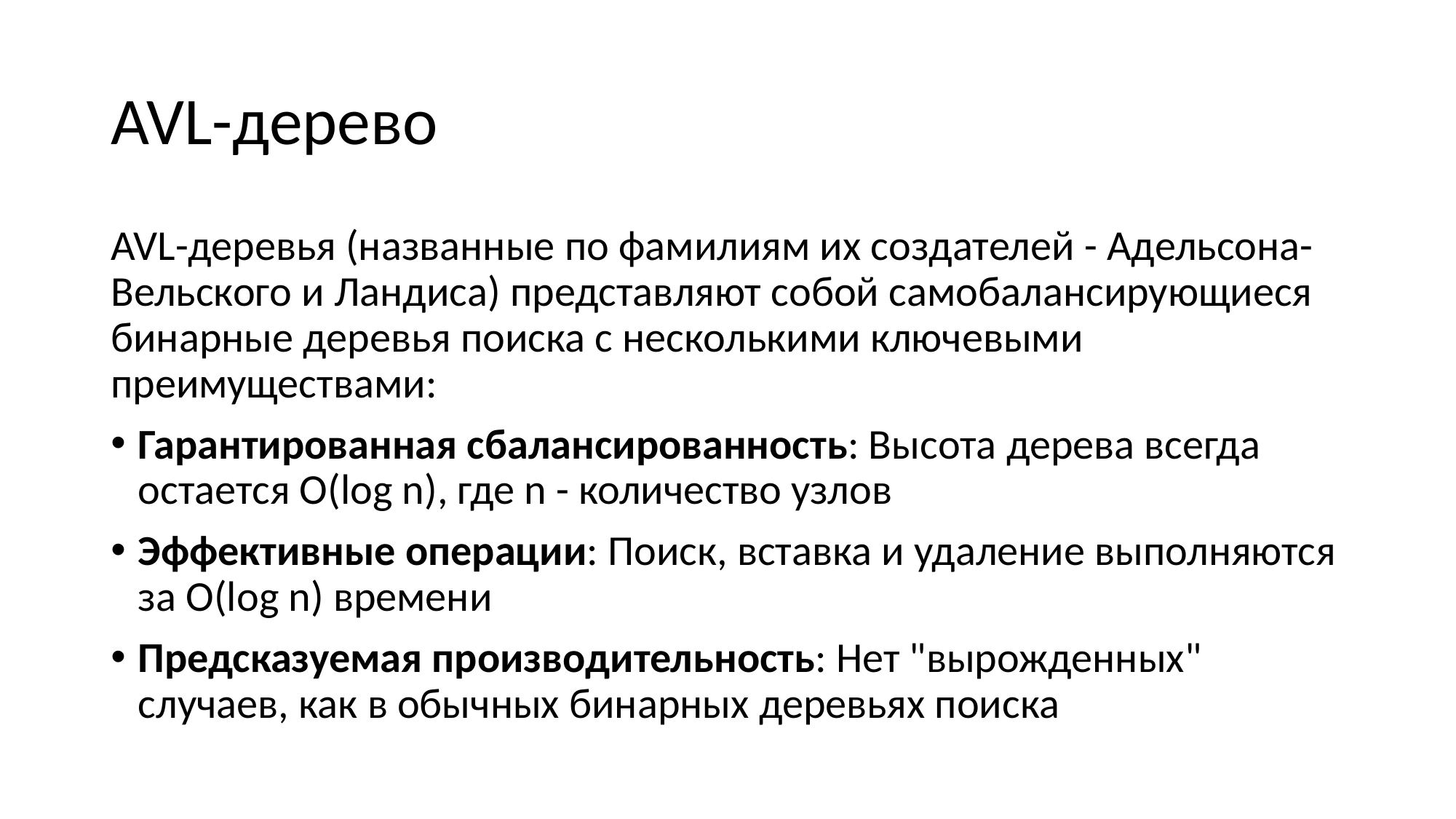

# AVL-дерево
AVL-деревья (названные по фамилиям их создателей - Адельсона-Вельского и Ландиса) представляют собой самобалансирующиеся бинарные деревья поиска с несколькими ключевыми преимуществами:
Гарантированная сбалансированность: Высота дерева всегда остается O(log n), где n - количество узлов
Эффективные операции: Поиск, вставка и удаление выполняются за O(log n) времени
Предсказуемая производительность: Нет "вырожденных" случаев, как в обычных бинарных деревьях поиска